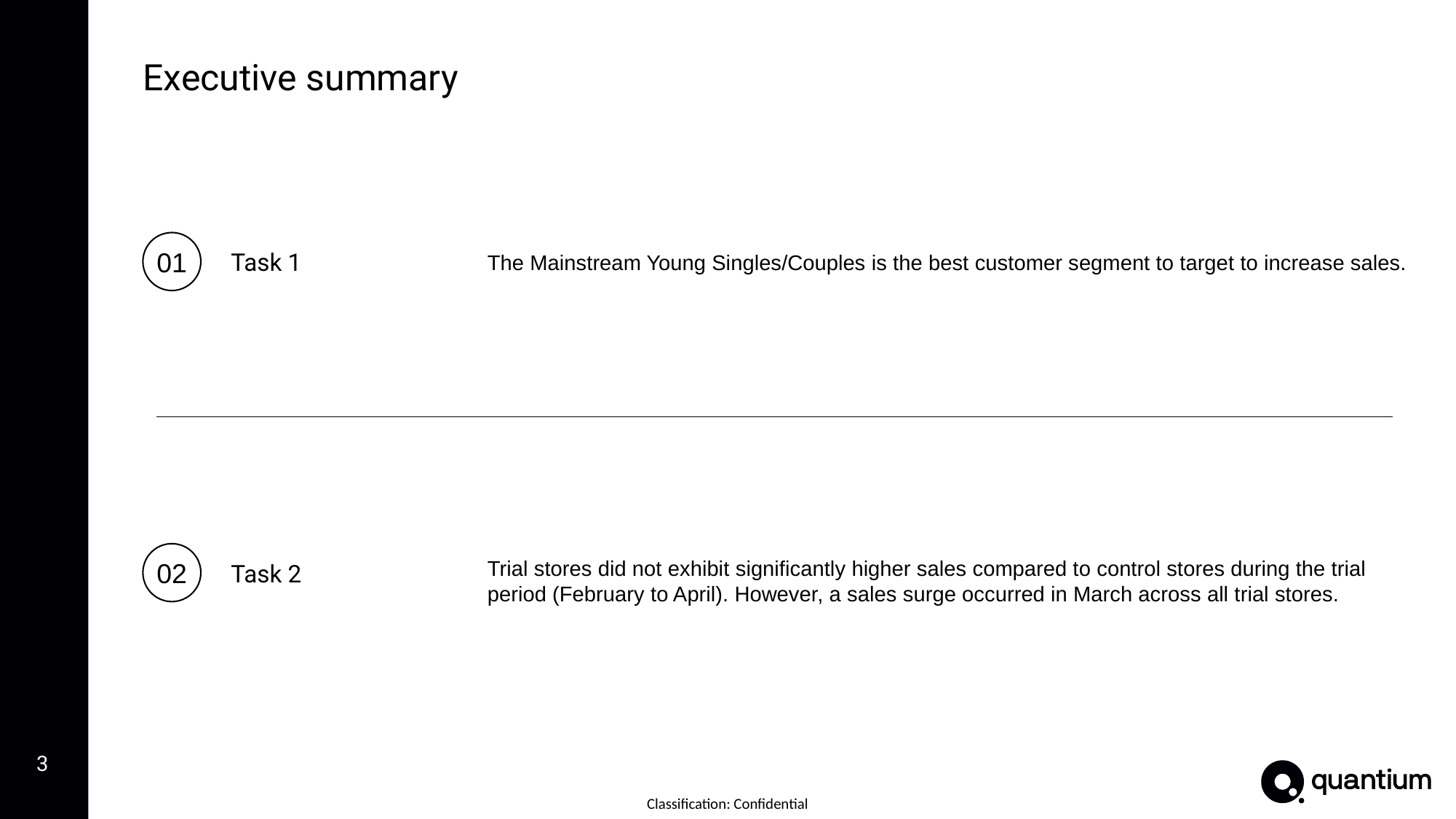

Executive summary
01
The Mainstream Young Singles/Couples is the best customer segment to target to increase sales.
Task 1
02
Task 2
Trial stores did not exhibit significantly higher sales compared to control stores during the trial period (February to April). However, a sales surge occurred in March across all trial stores.